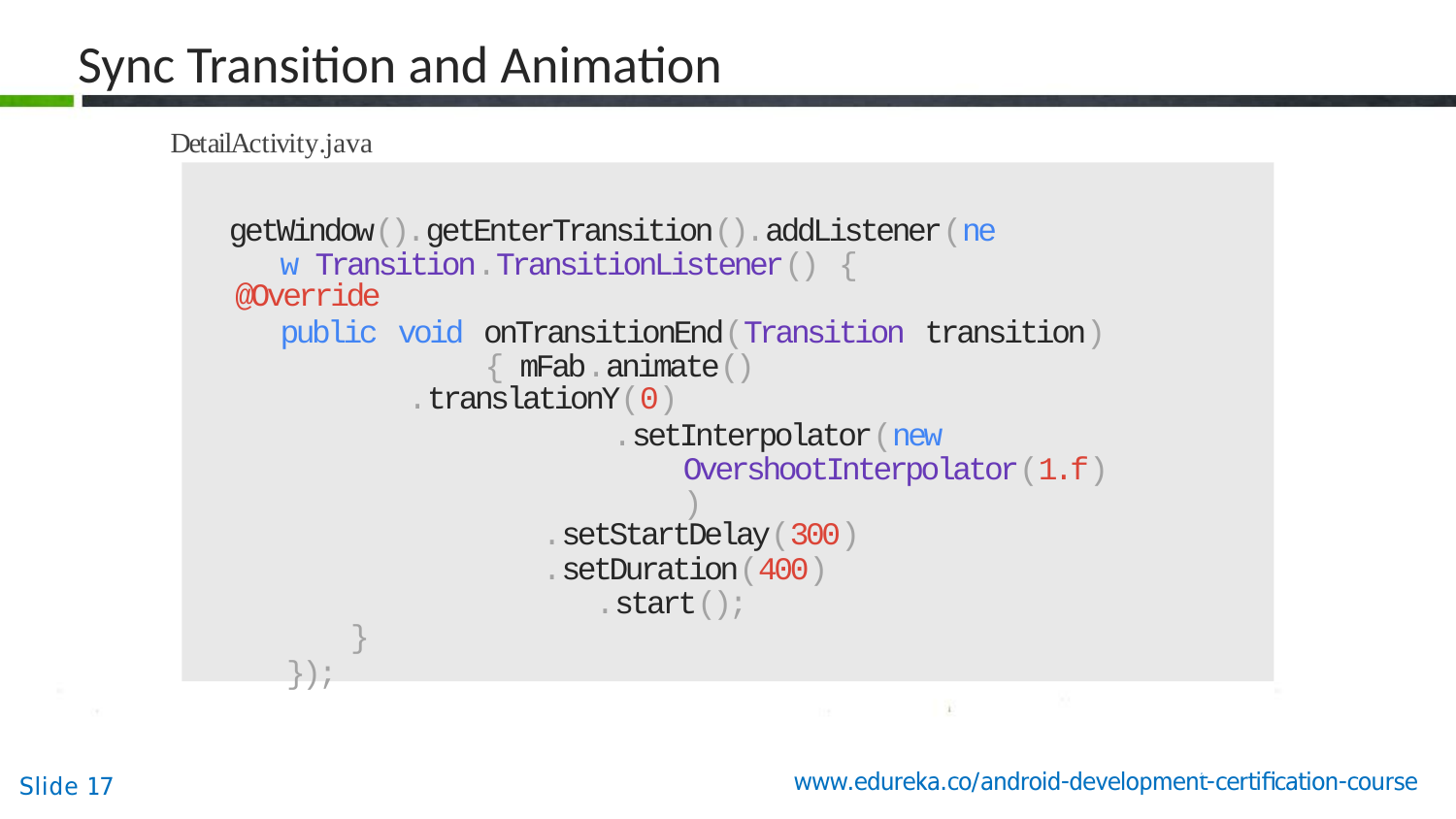

Sync Transition and Animation
DetailActivity.java

getWindow().getEnterTransition().addListener(new Transition.TransitionListener() {
@Override
public void onTransitionEnd(Transition transition) { mFab.animate()
.translationY(0)
.setInterpolator(new OvershootInterpolator(1.f))
.setStartDelay(300)
.setDuration(400)
.start();
}
});
50